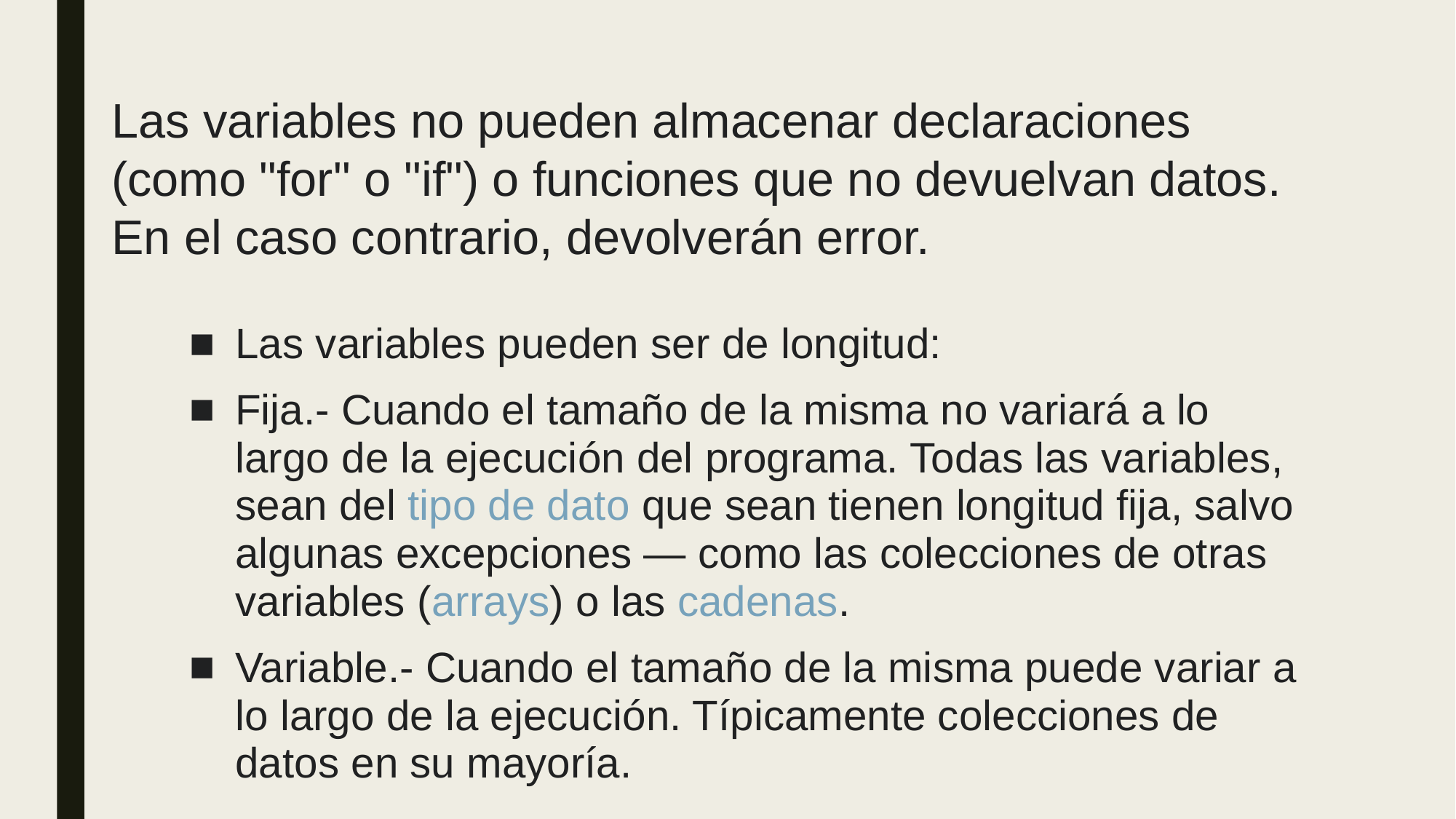

Las variables no pueden almacenar declaraciones (como "for" o "if") o funciones que no devuelvan datos. En el caso contrario, devolverán error.
Las variables pueden ser de longitud:
Fija.- Cuando el tamaño de la misma no variará a lo largo de la ejecución del programa. Todas las variables, sean del tipo de dato que sean tienen longitud fija, salvo algunas excepciones — como las colecciones de otras variables (arrays) o las cadenas.
Variable.- Cuando el tamaño de la misma puede variar a lo largo de la ejecución. Típicamente colecciones de datos en su mayoría.